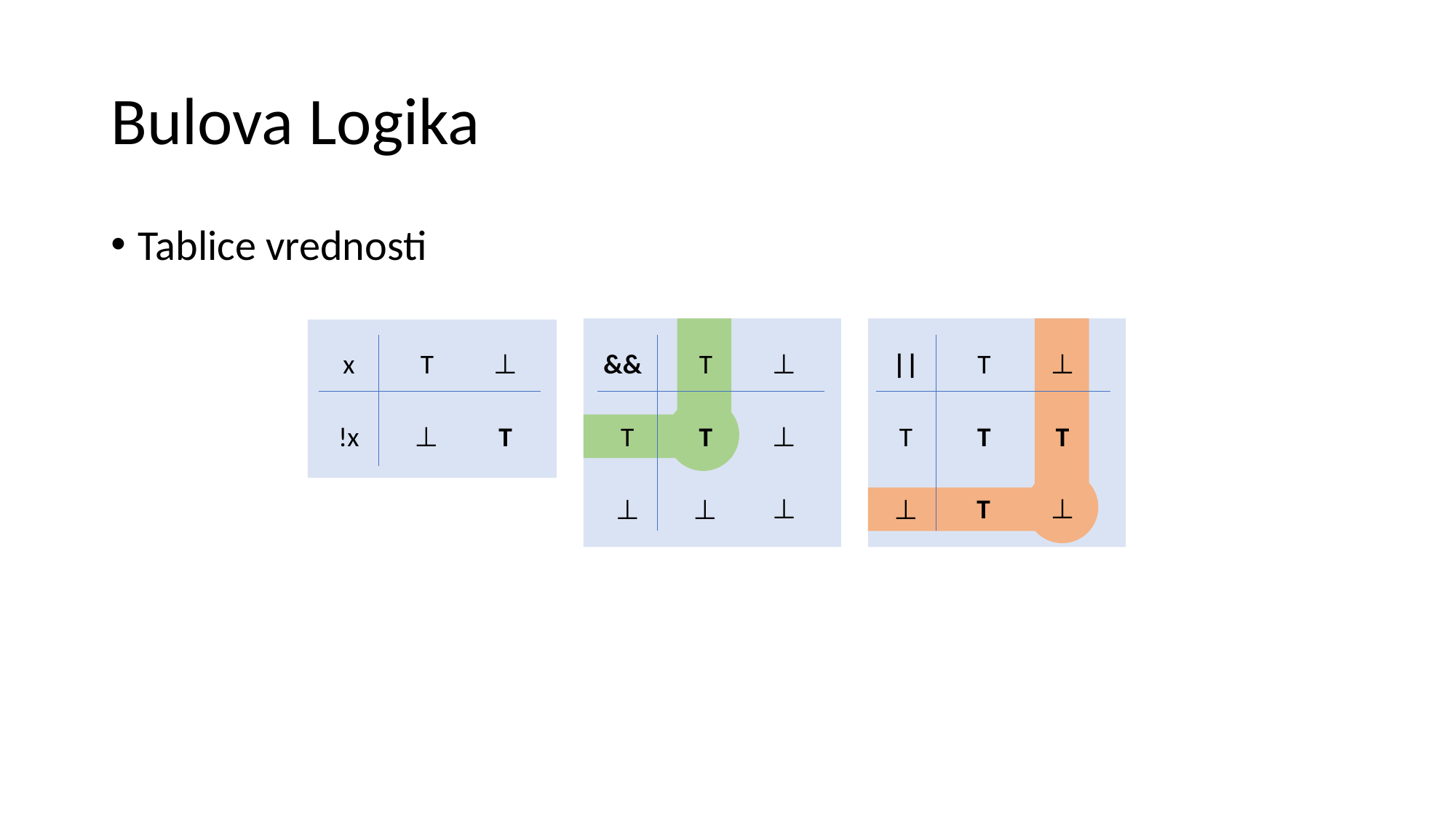

# Bulova Logika
Tablice vrednosti

x
T
⊥
&&
T
⊥
||
T
⊥

!x
⊥
T
T
T
⊥
T
T
T

T
⊥
⊥
⊥
⊥
⊥